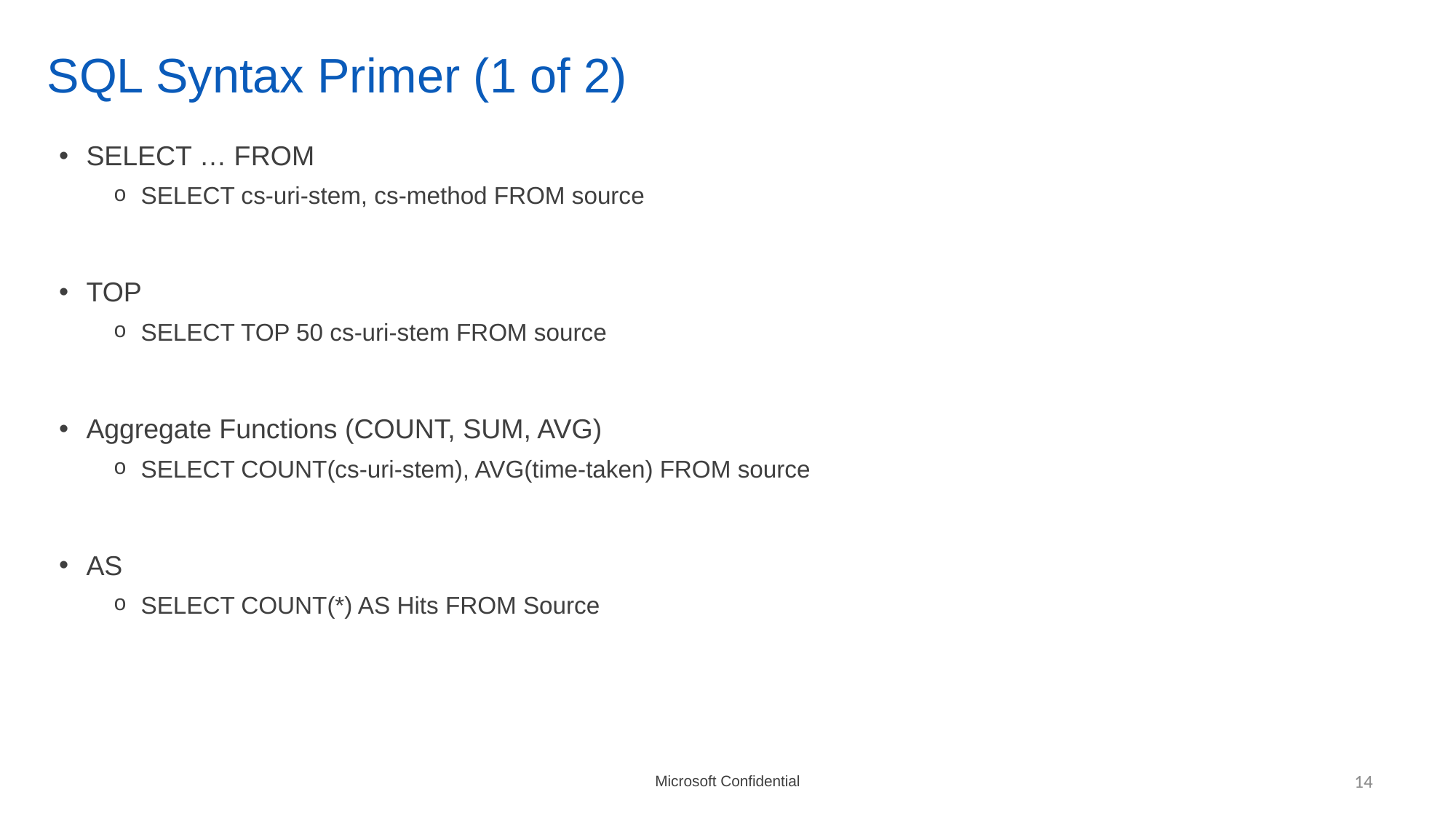

# SQL Syntax Primer (1 of 2)
SELECT … FROM
SELECT cs-uri-stem, cs-method FROM source

TOP
SELECT TOP 50 cs-uri-stem FROM source

Aggregate Functions (COUNT, SUM, AVG)
SELECT COUNT(cs-uri-stem), AVG(time-taken) FROM source

AS
SELECT COUNT(*) AS Hits FROM Source

14